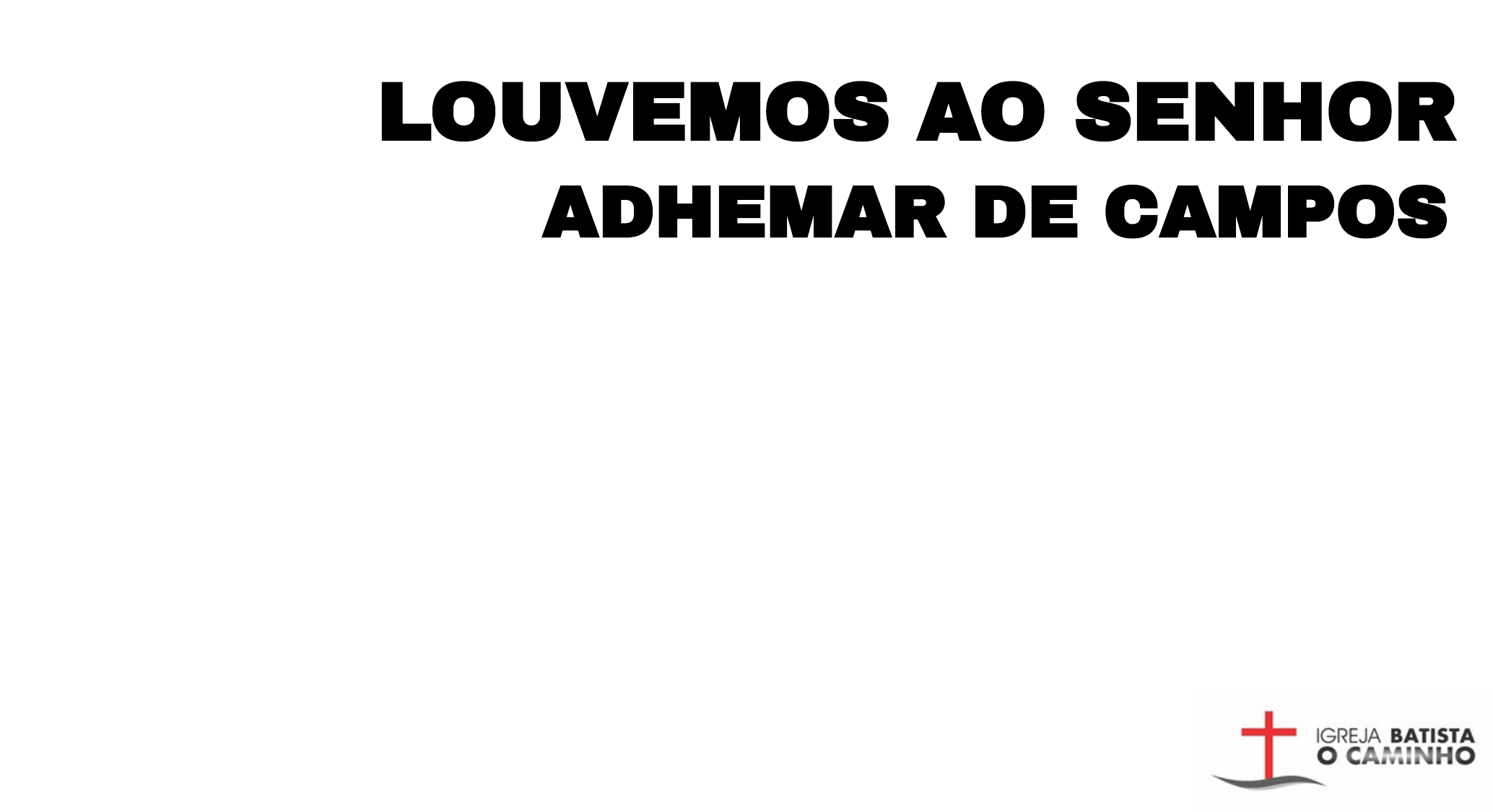

# LOUVEMOS AO SENHOR
ADHEMAR DE CAMPOS